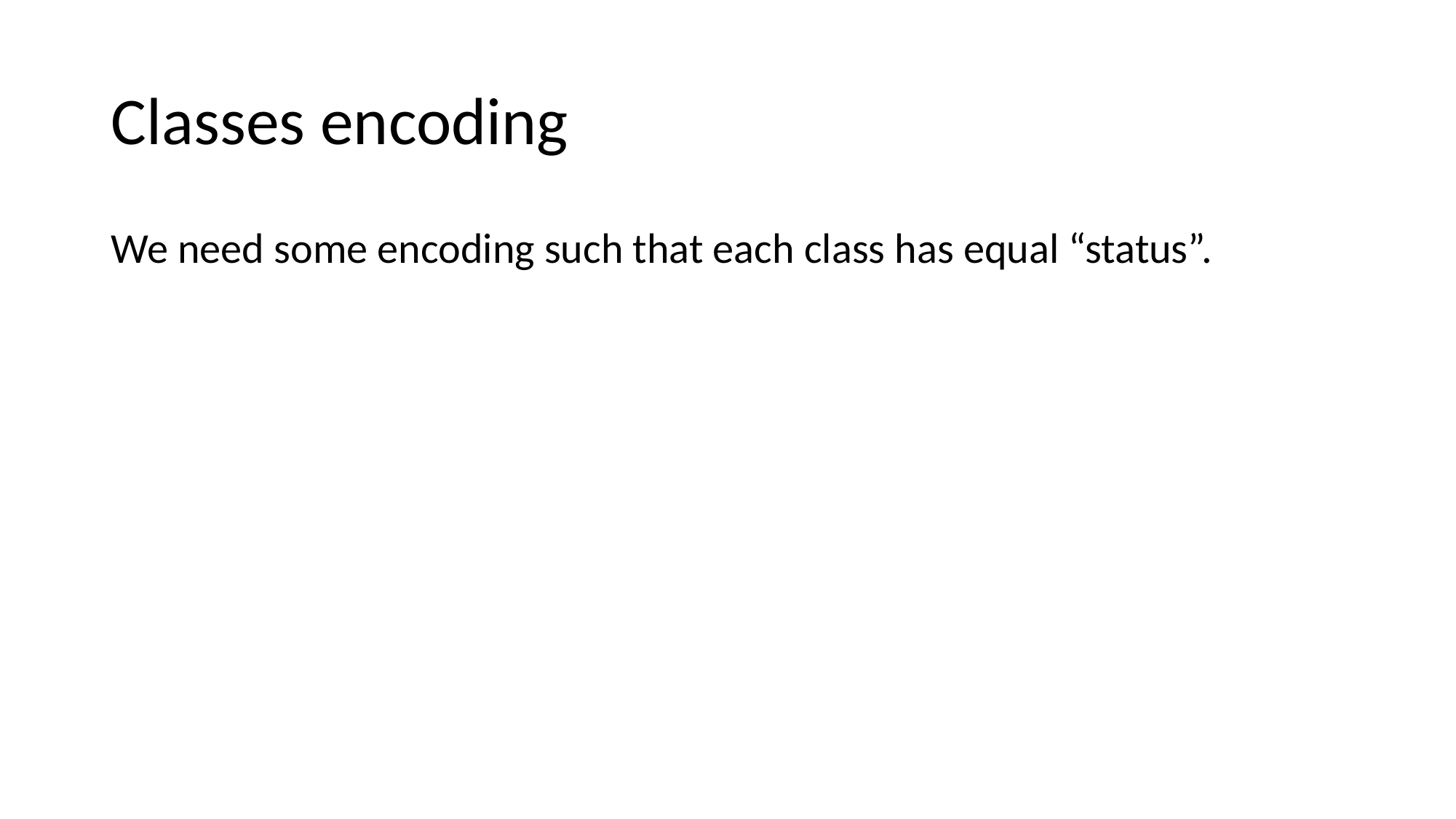

# Classes encoding
We need some encoding such that each class has equal “status”.